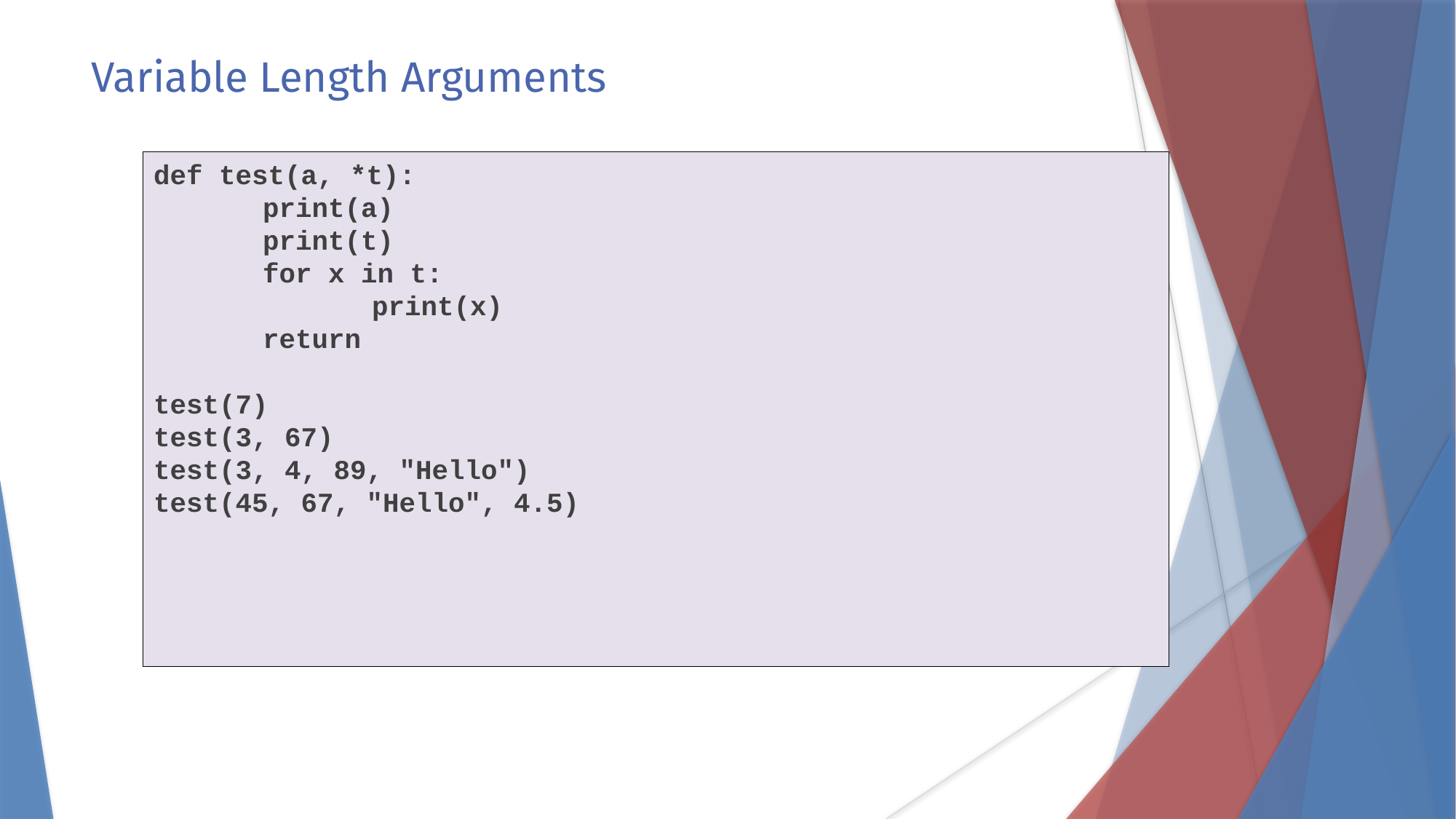

Variable Length Arguments
def test(a, *t):
	print(a)
	print(t)
	for x in t:
		print(x)
	return

test(7)
test(3, 67)
test(3, 4, 89, "Hello")
test(45, 67, "Hello", 4.5)